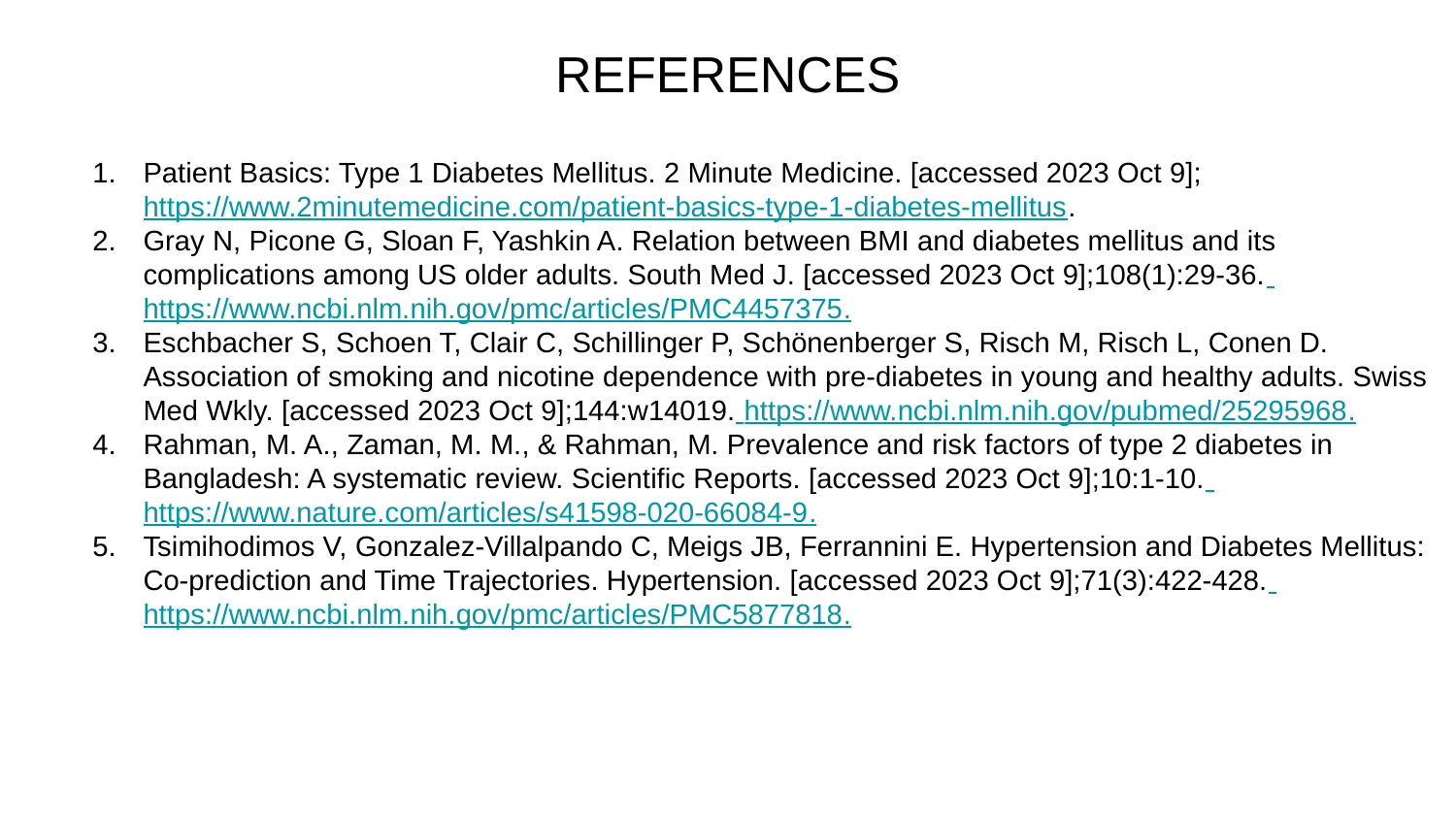

REFERENCES
Patient Basics: Type 1 Diabetes Mellitus. 2 Minute Medicine. [accessed 2023 Oct 9]; https://www.2minutemedicine.com/patient-basics-type-1-diabetes-mellitus.
Gray N, Picone G, Sloan F, Yashkin A. Relation between BMI and diabetes mellitus and its complications among US older adults. South Med J. [accessed 2023 Oct 9];108(1):29-36. https://www.ncbi.nlm.nih.gov/pmc/articles/PMC4457375.
Eschbacher S, Schoen T, Clair C, Schillinger P, Schönenberger S, Risch M, Risch L, Conen D. Association of smoking and nicotine dependence with pre-diabetes in young and healthy adults. Swiss Med Wkly. [accessed 2023 Oct 9];144:w14019. https://www.ncbi.nlm.nih.gov/pubmed/25295968.
Rahman, M. A., Zaman, M. M., & Rahman, M. Prevalence and risk factors of type 2 diabetes in Bangladesh: A systematic review. Scientific Reports. [accessed 2023 Oct 9];10:1-10. https://www.nature.com/articles/s41598-020-66084-9.
Tsimihodimos V, Gonzalez-Villalpando C, Meigs JB, Ferrannini E. Hypertension and Diabetes Mellitus: Co-prediction and Time Trajectories. Hypertension. [accessed 2023 Oct 9];71(3):422-428. https://www.ncbi.nlm.nih.gov/pmc/articles/PMC5877818.